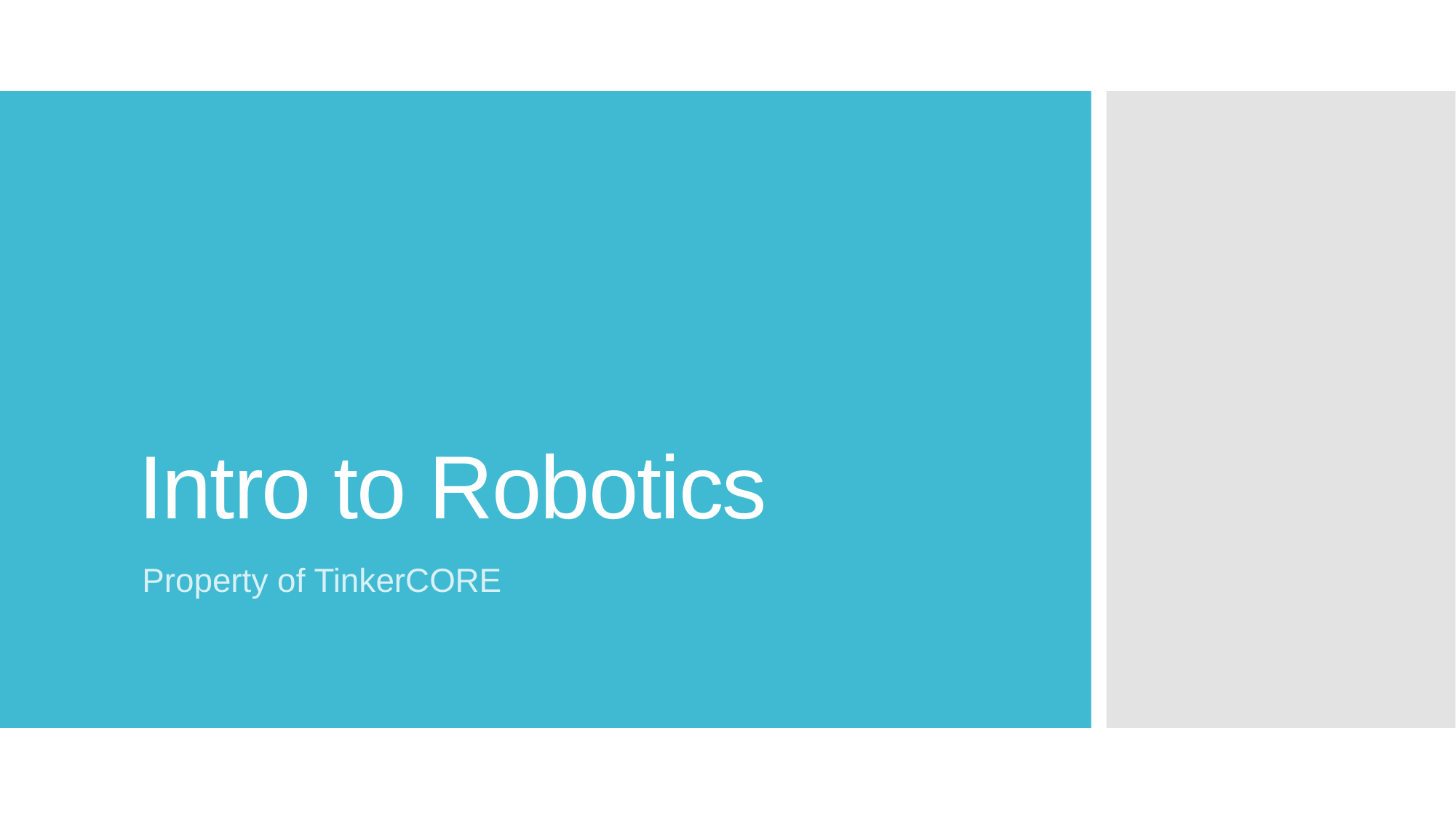

# Intro to Robotics
Property of TinkerCORE